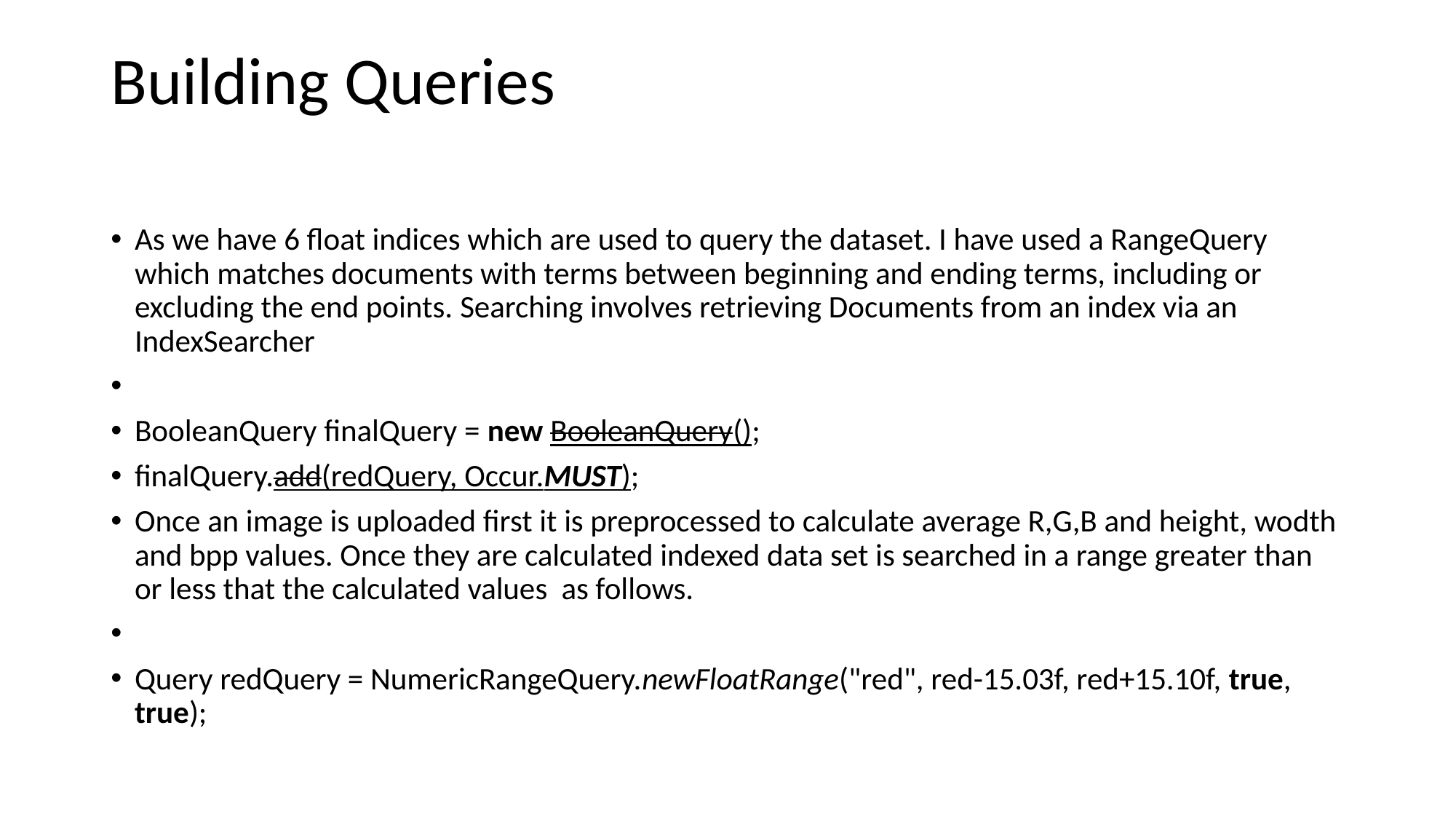

# Building Queries
As we have 6 float indices which are used to query the dataset. I have used a RangeQuery which matches documents with terms between beginning and ending terms, including or excluding the end points. Searching involves retrieving Documents from an index via an IndexSearcher

BooleanQuery finalQuery = new BooleanQuery();
finalQuery.add(redQuery, Occur.MUST);
Once an image is uploaded first it is preprocessed to calculate average R,G,B and height, wodth and bpp values. Once they are calculated indexed data set is searched in a range greater than or less that the calculated values  as follows.

Query redQuery = NumericRangeQuery.newFloatRange("red", red-15.03f, red+15.10f, true, true);